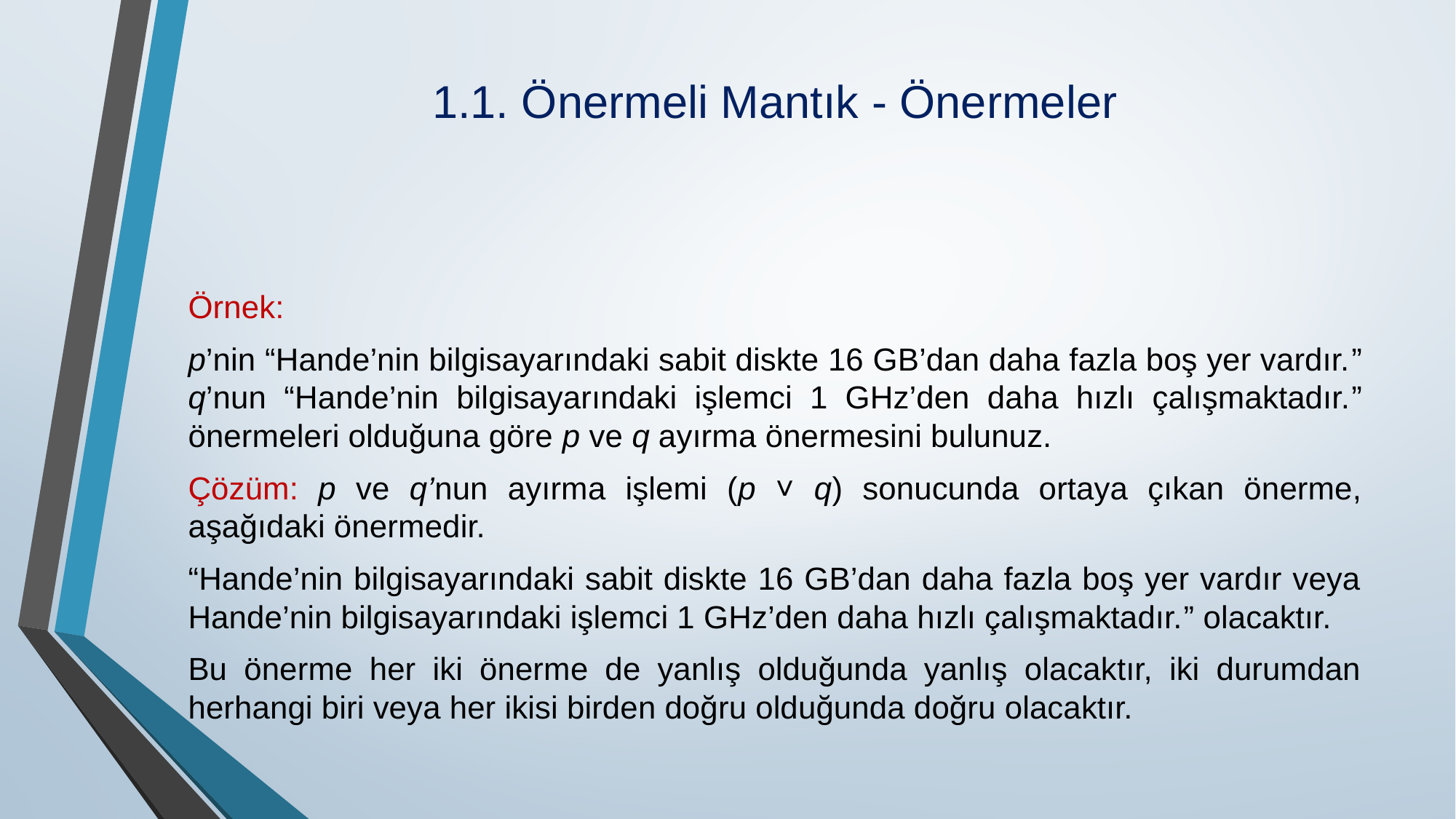

# 1.1. Önermeli Mantık - Önermeler

Örnek:
p’nin “Hande’nin bilgisayarındaki sabit diskte 16 GB’dan daha fazla boş yer vardır.” q’nun “Hande’nin bilgisayarındaki işlemci 1 GHz’den daha hızlı çalışmaktadır.” önermeleri olduğuna göre p ve q ayırma önermesini bulunuz.
Çözüm: p ve q’nun ayırma işlemi (p ˅ q) sonucunda ortaya çıkan önerme, aşağıdaki önermedir.
“Hande’nin bilgisayarındaki sabit diskte 16 GB’dan daha fazla boş yer vardır veya Hande’nin bilgisayarındaki işlemci 1 GHz’den daha hızlı çalışmaktadır.” olacaktır.
Bu önerme her iki önerme de yanlış olduğunda yanlış olacaktır, iki durumdan herhangi biri veya her ikisi birden doğru olduğunda doğru olacaktır.